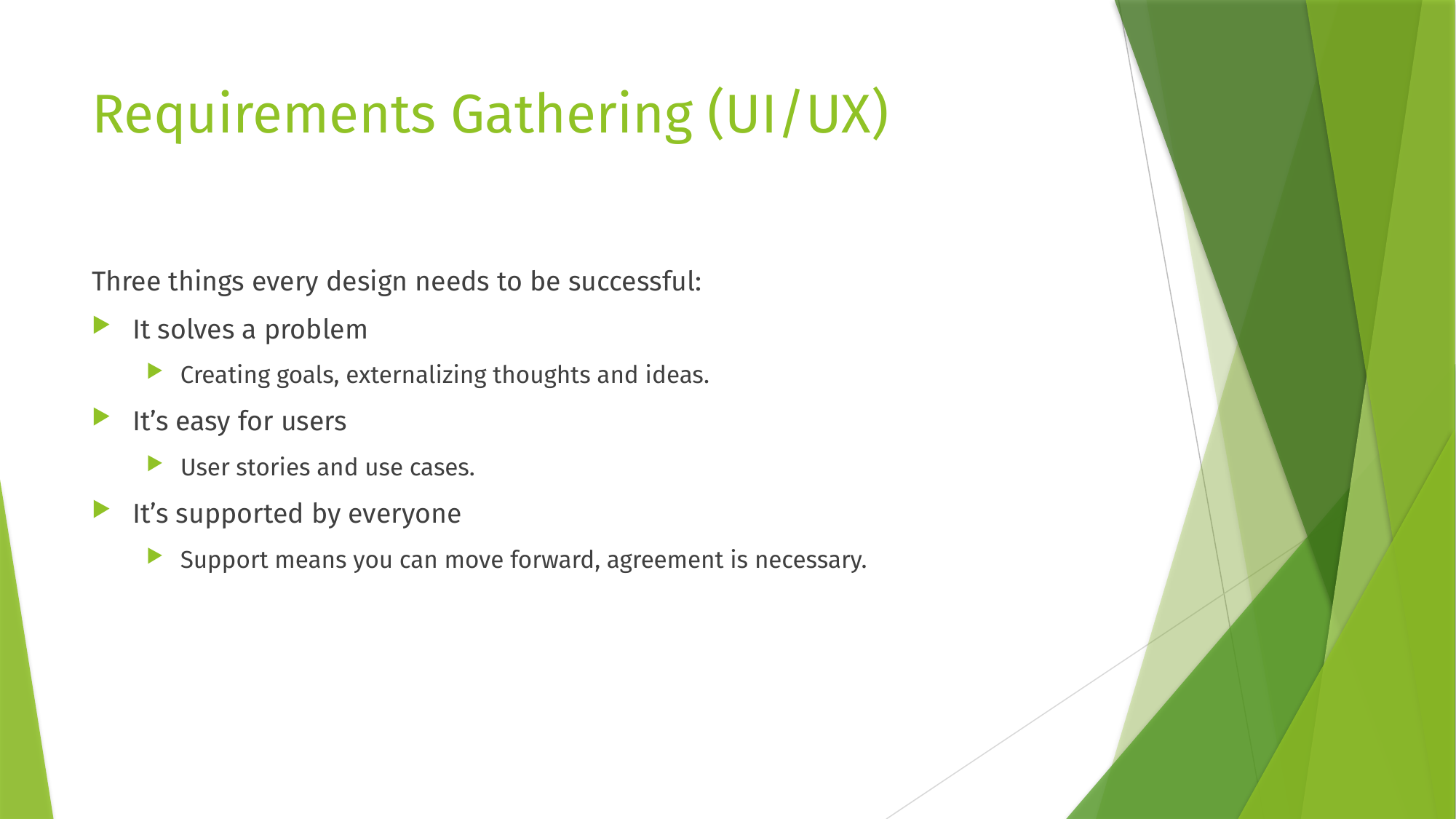

# Requirements Gathering (UI/UX)
Three things every design needs to be successful:
It solves a problem
Creating goals, externalizing thoughts and ideas.
It’s easy for users
User stories and use cases.
It’s supported by everyone
Support means you can move forward, agreement is necessary.